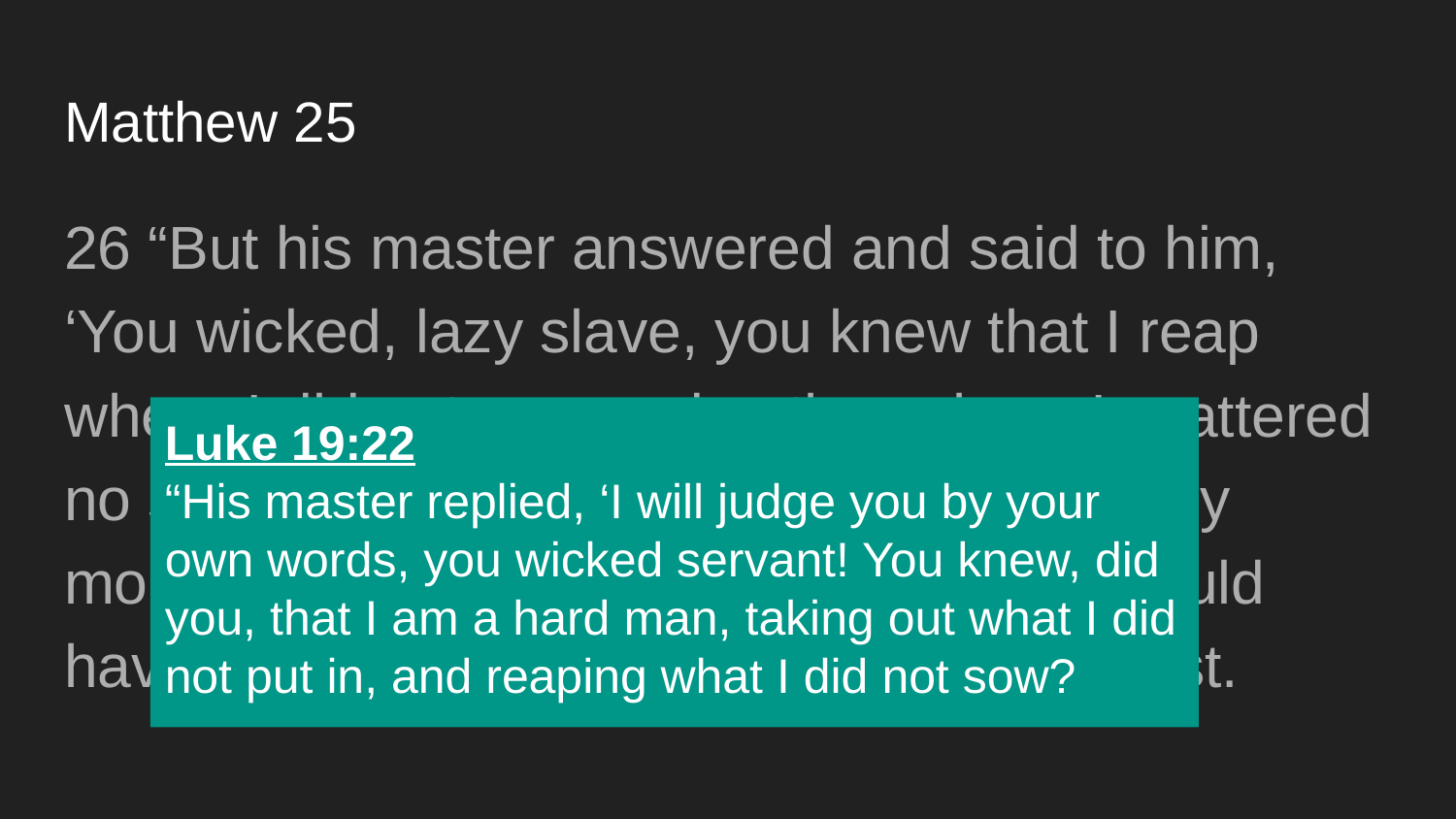

# Matthew 25
26 “But his master answered and said to him, ‘You wicked, lazy slave, you knew that I reap where I did not sow and gather where I scattered no seed. 27 Then you ought to have put my money in the bank, and on my arrival I would have received my money back with interest.
Luke 19:22
“His master replied, ‘I will judge you by your own words, you wicked servant! You knew, did you, that I am a hard man, taking out what I did not put in, and reaping what I did not sow?